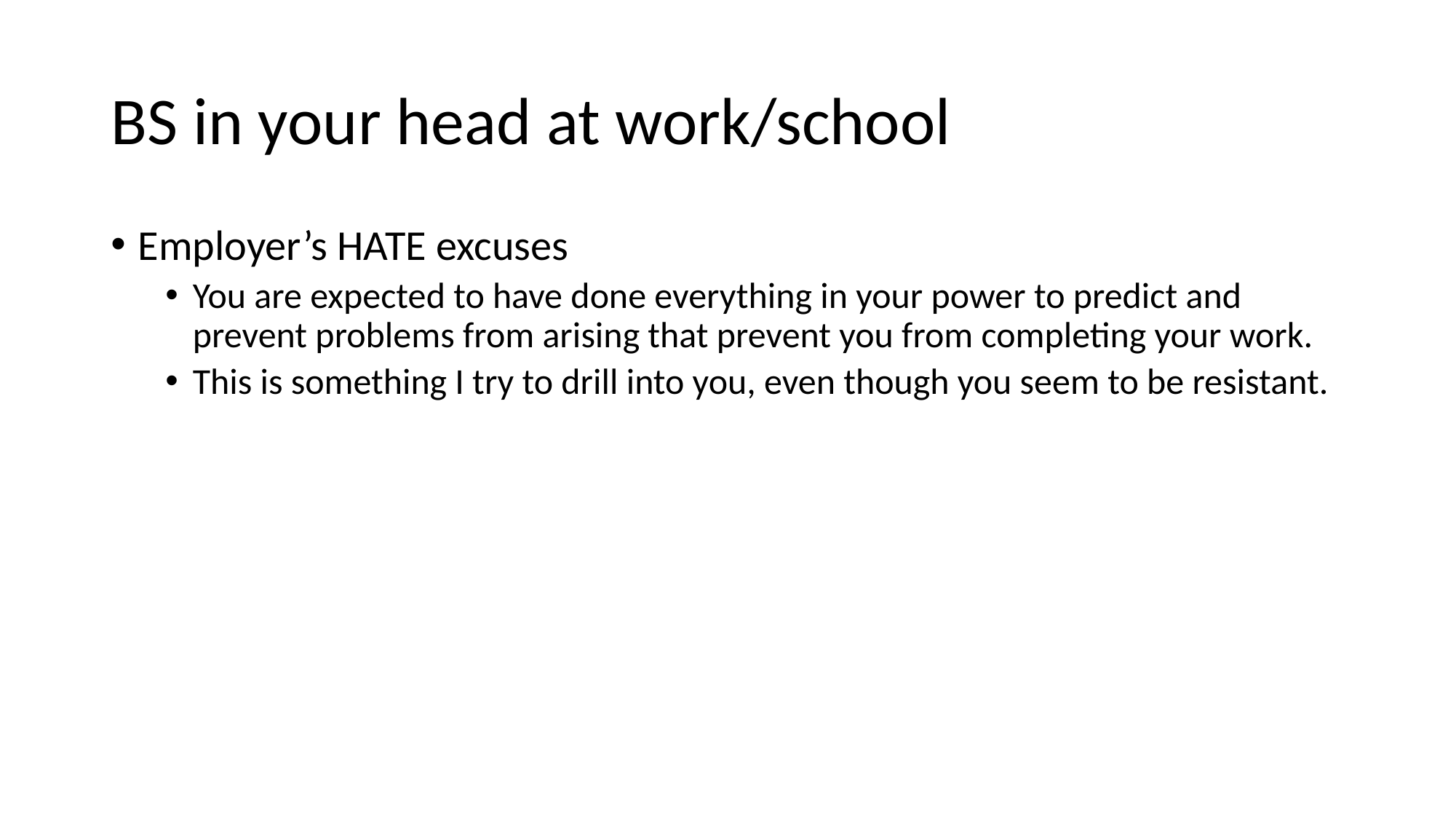

# BS in your head at work/school
Employer’s HATE excuses
You are expected to have done everything in your power to predict and prevent problems from arising that prevent you from completing your work.
This is something I try to drill into you, even though you seem to be resistant.